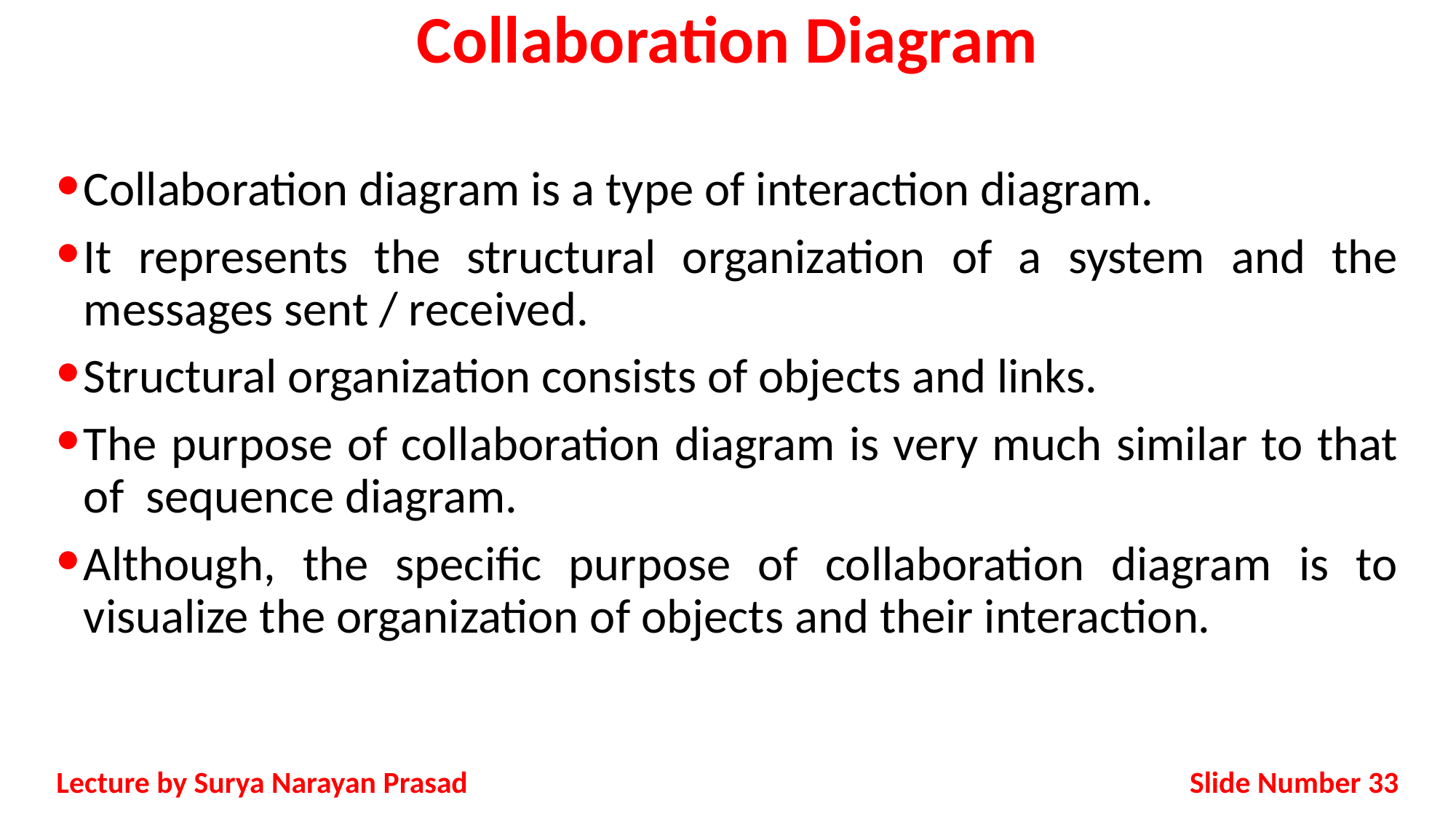

# Collaboration Diagram
Collaboration diagram is a type of interaction diagram.
It represents the structural organization of a system and the messages sent / received.
Structural organization consists of objects and links.
The purpose of collaboration diagram is very much similar to that of  sequence diagram.
Although, the specific purpose of collaboration diagram is to visualize the organization of objects and their interaction.
Slide Number 33
Lecture by Surya Narayan Prasad